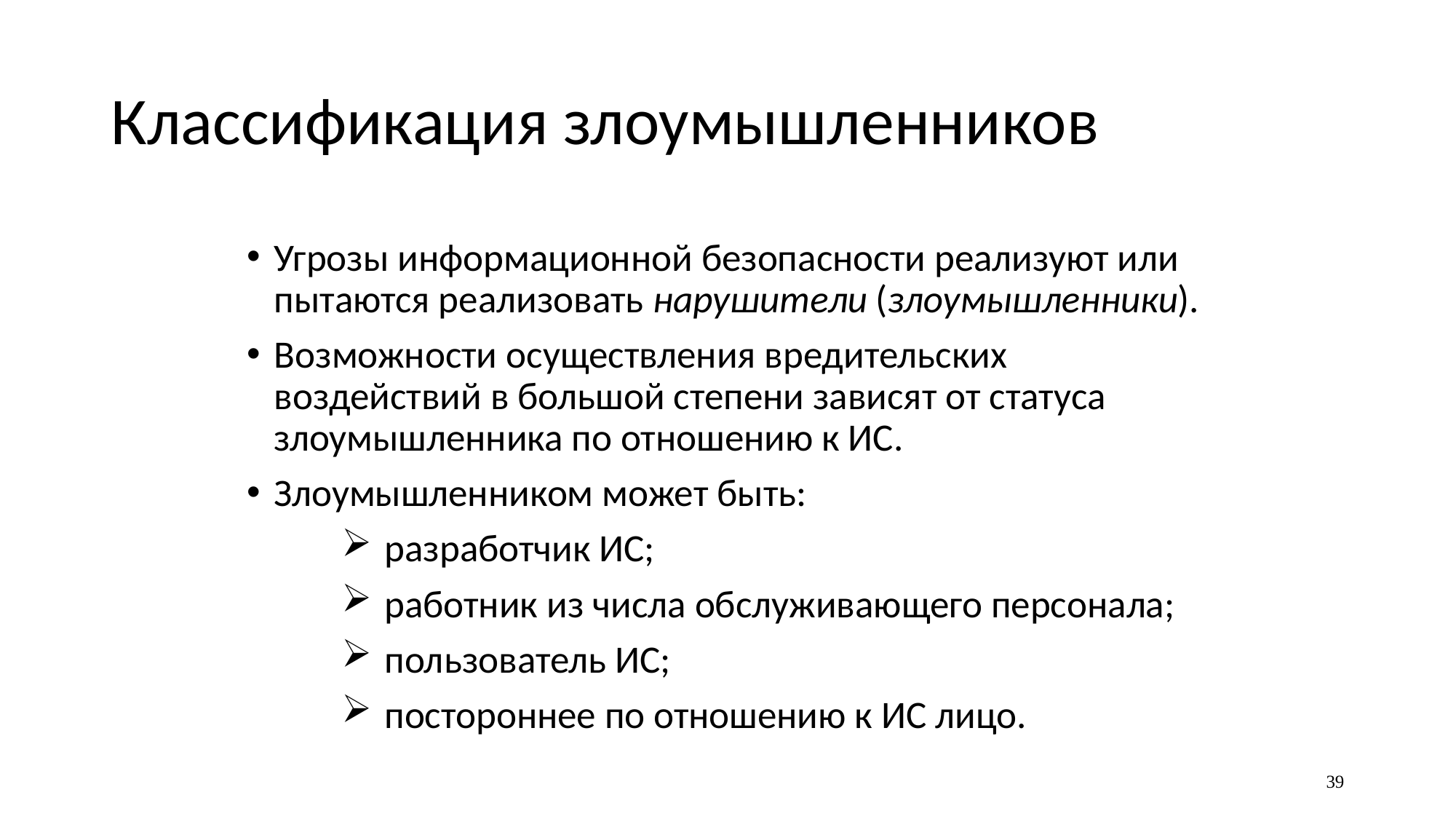

# Классификация злоумышленников
Угрозы информационной безопасности реализуют или пытаются реализовать нарушители (злоумышленники).
Возможности осуществления вредительских воздействий в большой степени зависят от статуса злоумышленника по отношению к ИС.
Злоумышленником может быть:
разработчик ИС;
работник из числа обслуживающего персонала;
пользователь ИС;
постороннее по отношению к ИС лицо.

39